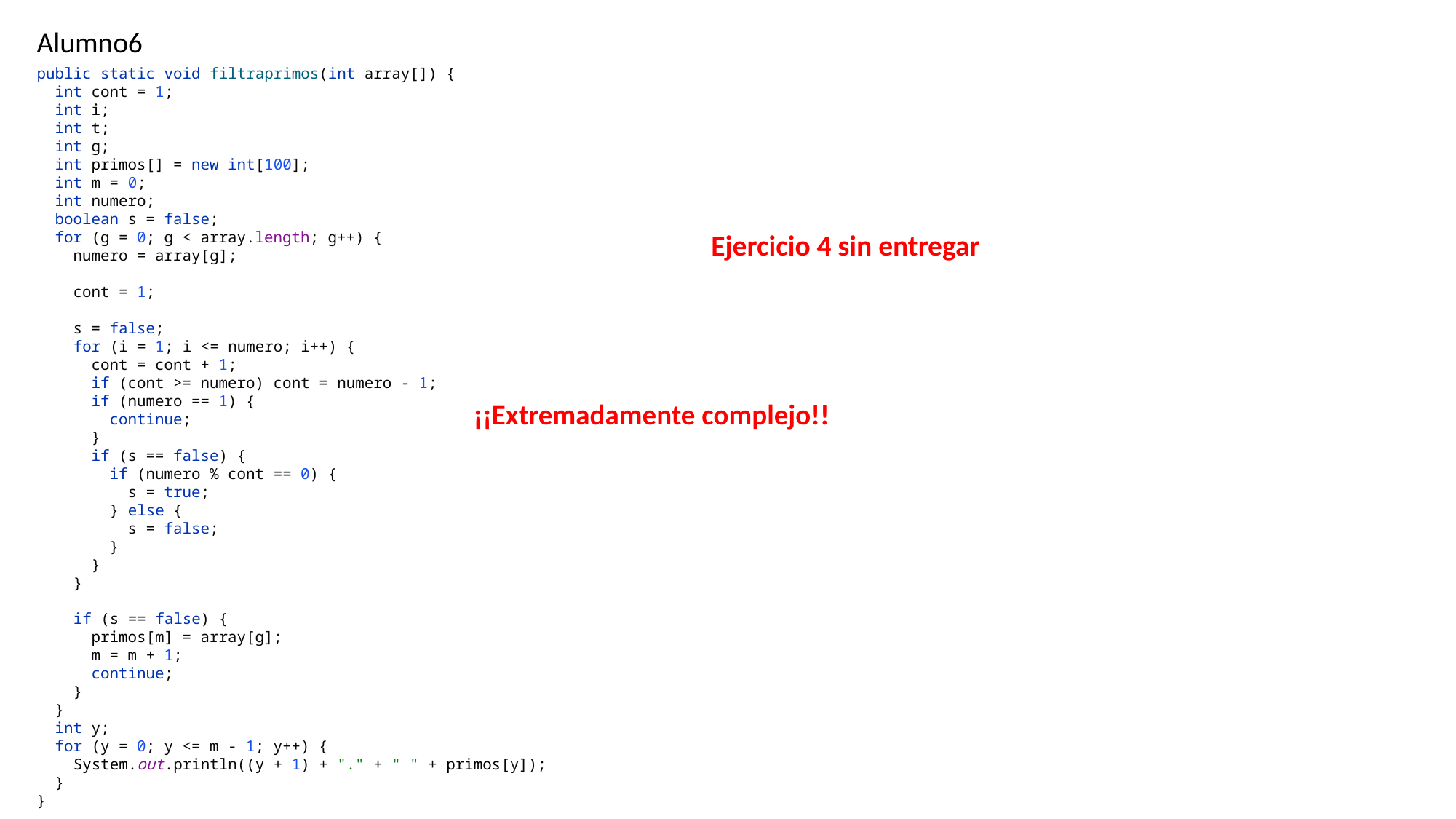

# Alumno6
public static void filtraprimos(int array[]) {
  int cont = 1;
  int i;
  int t;
  int g;
  int primos[] = new int[100];
  int m = 0;
  int numero;
  boolean s = false;
  for (g = 0; g < array.length; g++) {
    numero = array[g];
    cont = 1;
    s = false;
    for (i = 1; i <= numero; i++) {
      cont = cont + 1;
      if (cont >= numero) cont = numero - 1;
      if (numero == 1) {
        continue;
      }
      if (s == false) {
        if (numero % cont == 0) {
          s = true;
        } else {
          s = false;
        }
      }
    }
    if (s == false) {
      primos[m] = array[g];
      m = m + 1;
      continue;
    }
  }
  int y;
  for (y = 0; y <= m - 1; y++) {
    System.out.println((y + 1) + "." + " " + primos[y]);
  }
}
Ejercicio 4 sin entregar
¡¡Extremadamente complejo!!